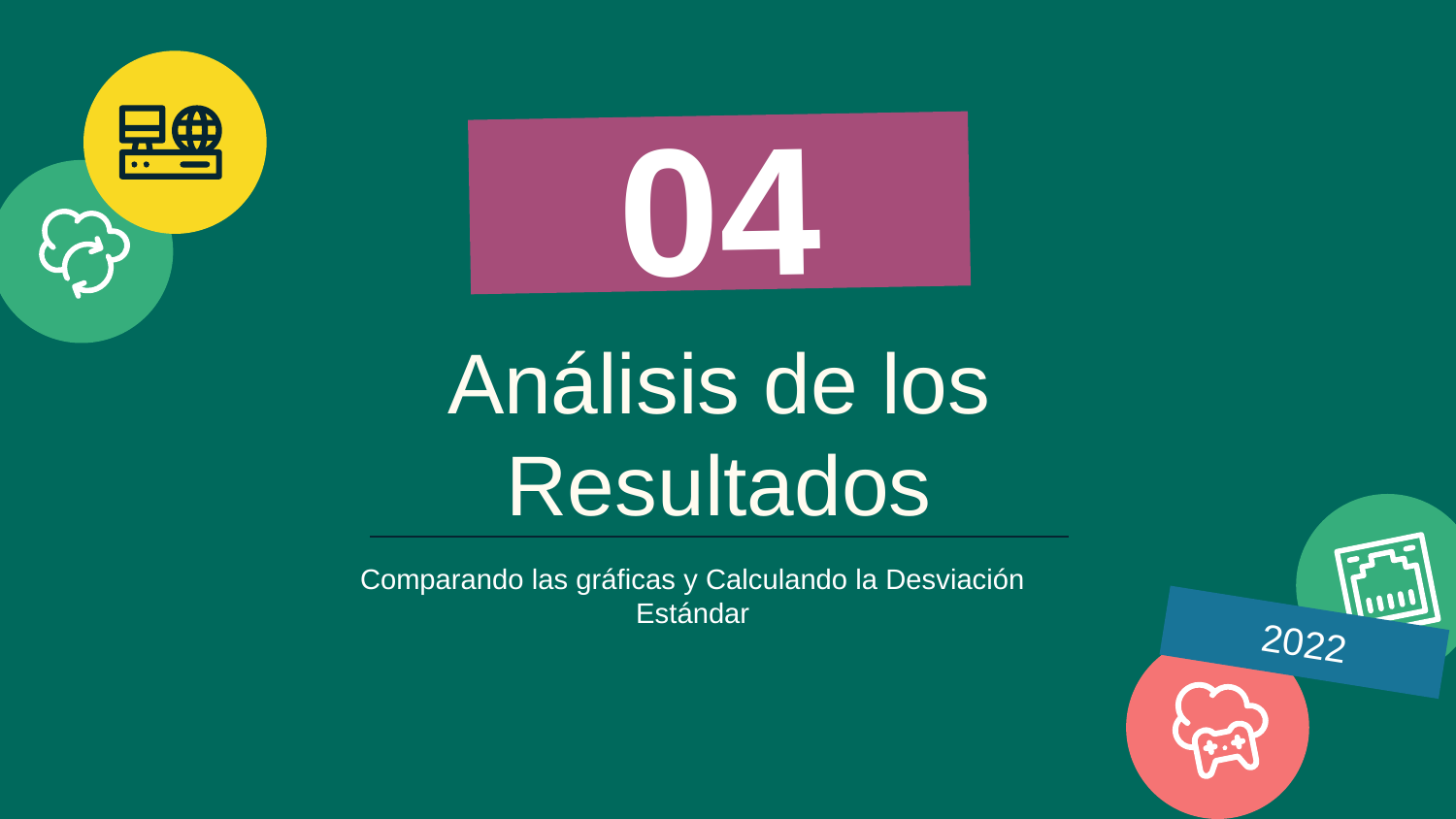

04

Análisis de los Resultados

Comparando las gráficas y Calculando la Desviación Estándar
2022